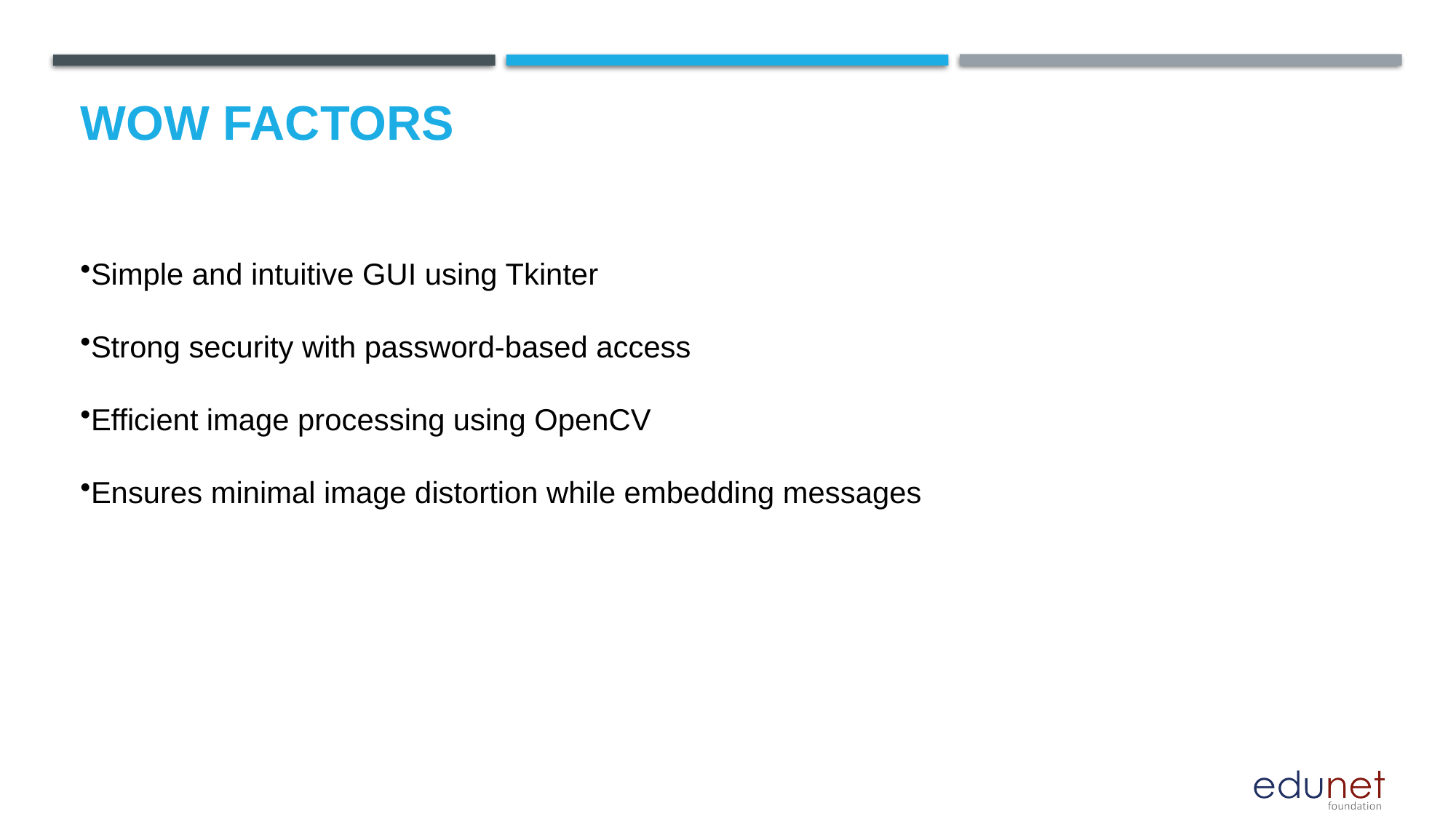

# Wow factors

Simple and intuitive GUI using Tkinter

Strong security with password-based access

Efficient image processing using OpenCV

Ensures minimal image distortion while embedding messages